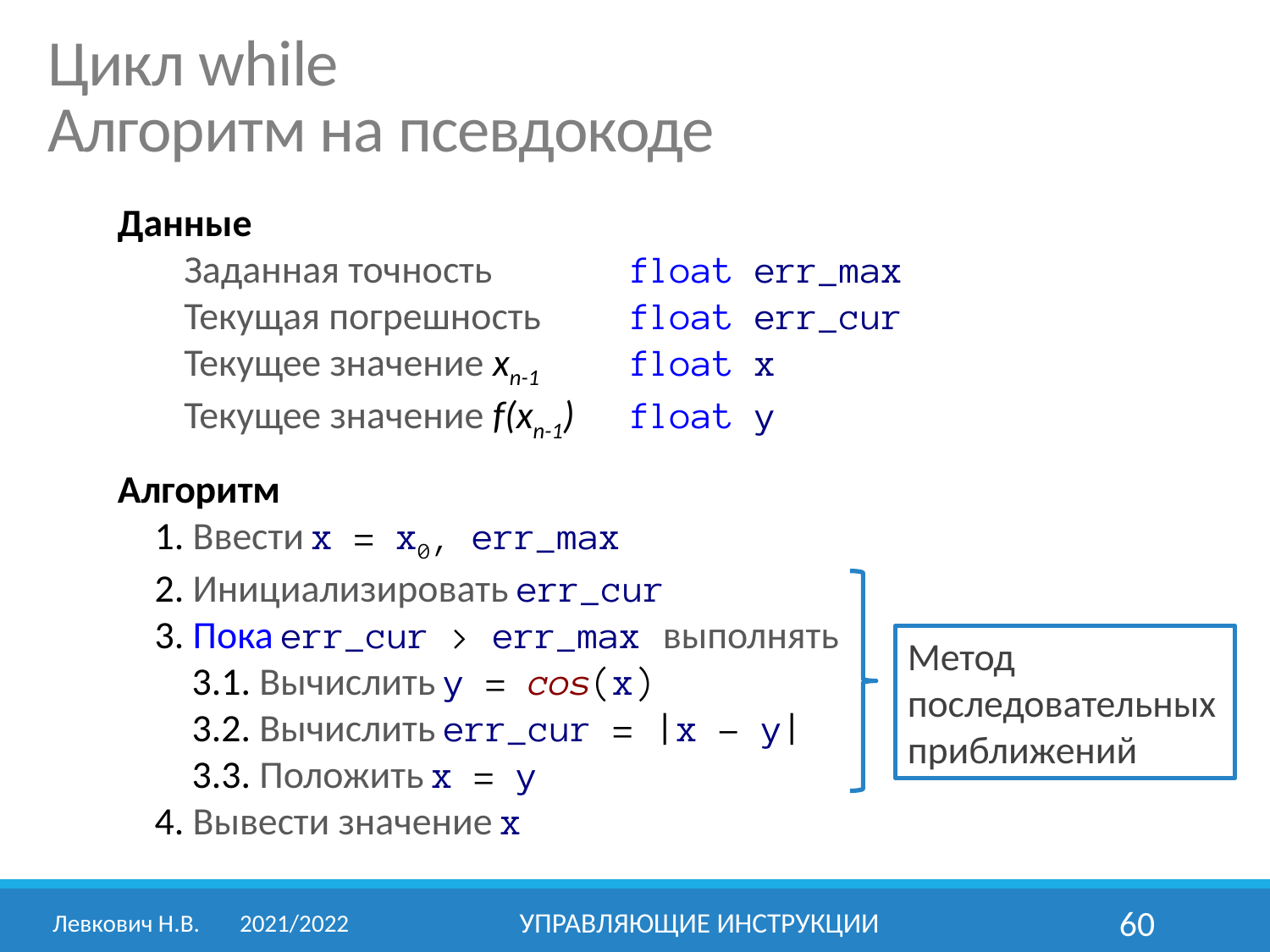

Цикл while
Алгоритм на псевдокоде
Данные
	Заданная точность	float err_max
	Текущая погрешность	float err_cur
	Текущее значение xn-1	float x
	Текущее значение f(xn-1)	float y
Алгоритм
1. Ввести x = x0, err_max
2. Инициализировать err_cur
3. Пока err_cur > err_max выполнять
3.1. Вычислить y = cos(x)
3.2. Вычислить err_cur = |x - y|
3.3. Положить x = y
4. Вывести значение x

Метод последовательных приближений
Левкович Н.В.	2021/2022
Управляющие инструкции
60